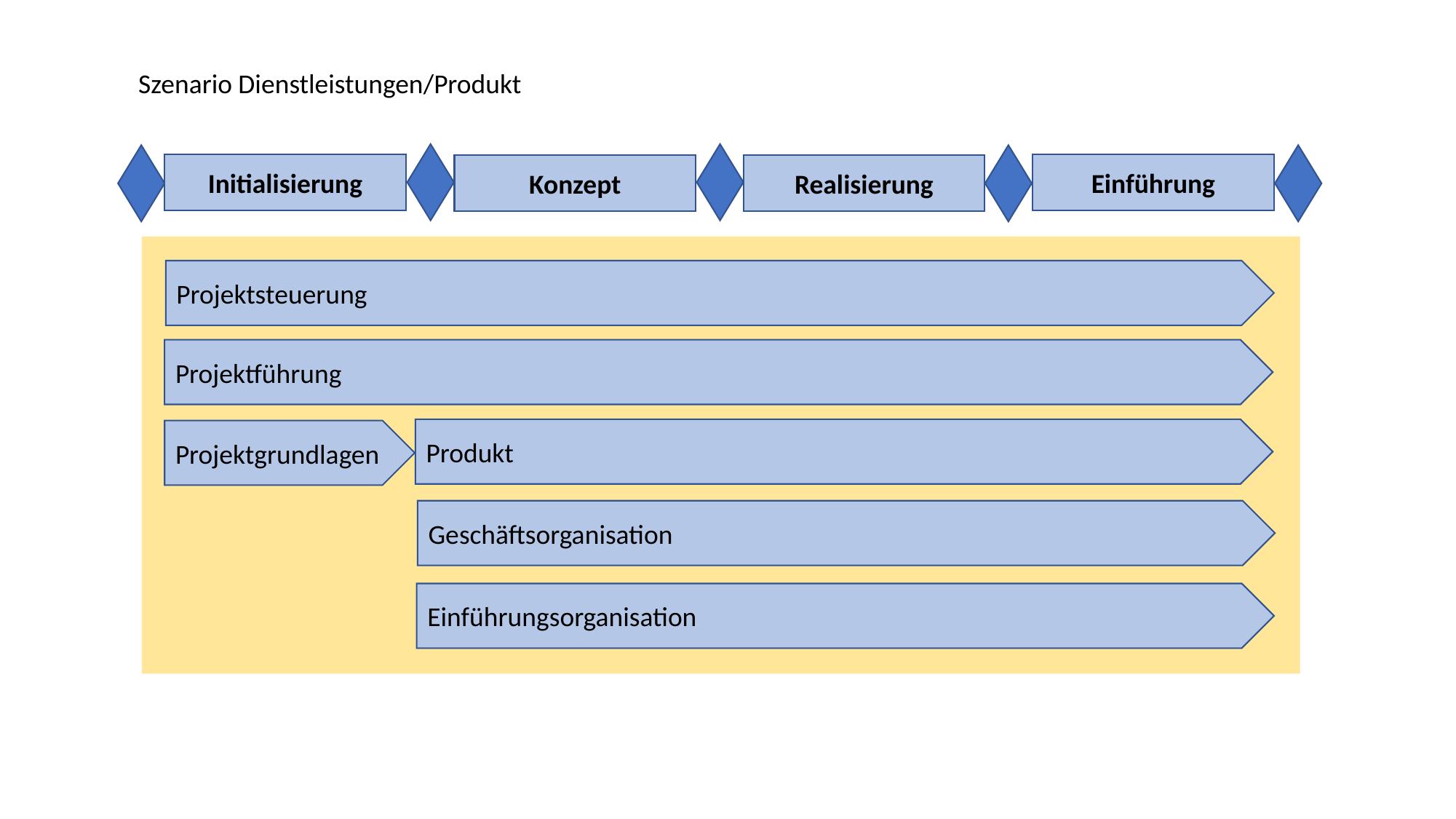

Szenario Dienstleistungen/Produkt

Einführung
Initialisierung
Konzept
Realisierung

Projektsteuerung
Projektführung
Produkt
Projektgrundlagen
Geschäftsorganisation
Einführungsorganisation